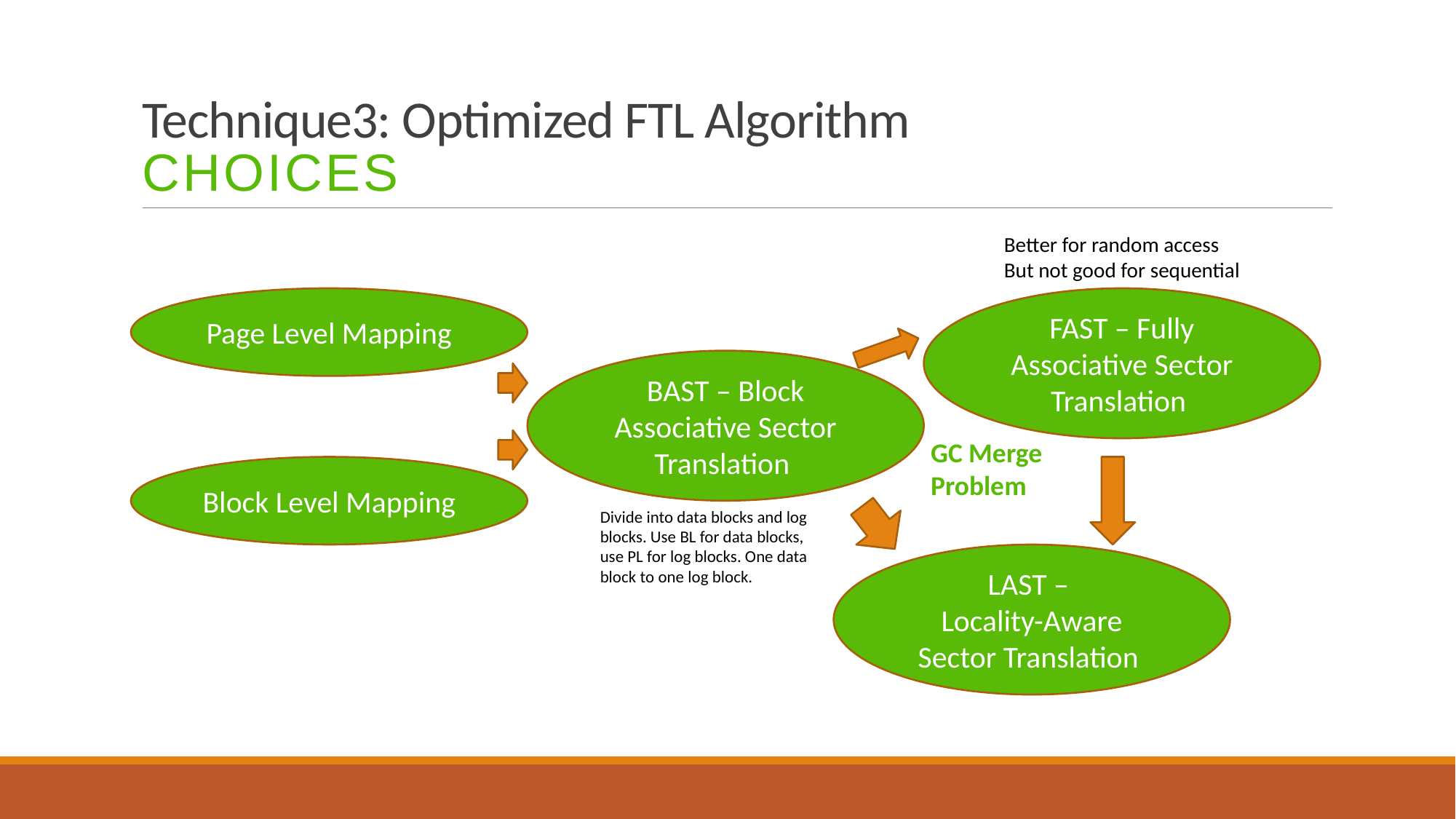

# Technique3: Optimized FTL Algorithm Choices
Better for random access
But not good for sequential
Page Level Mapping
FAST – Fully Associative Sector Translation

BAST – Block Associative Sector Translation

GC Merge
Problem

Block Level Mapping

Divide into data blocks and log blocks. Use BL for data blocks, use PL for log blocks. One data block to one log block.

LAST –
Locality-Aware Sector Translation